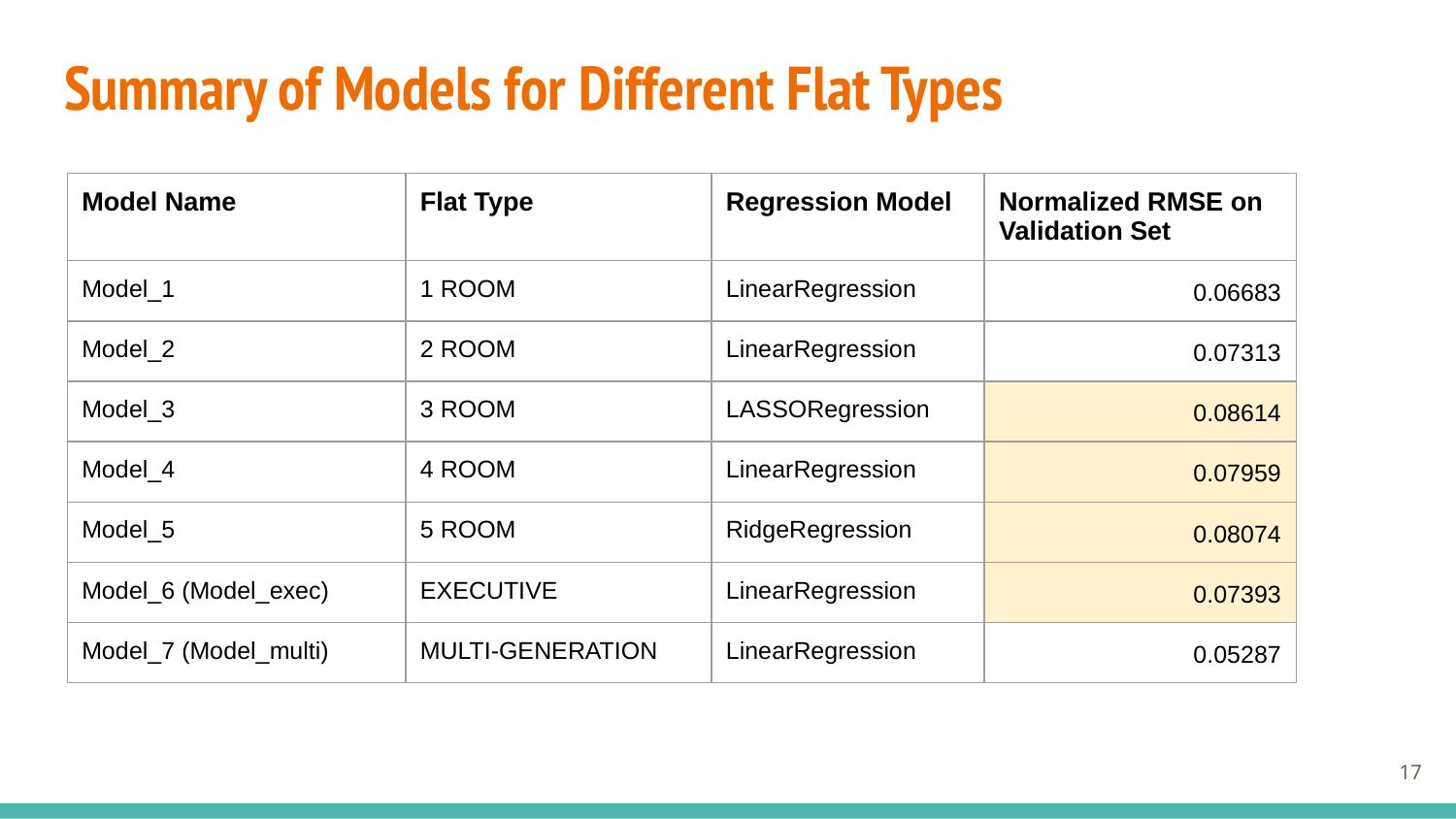

# Summary of Models for Different Flat Types
| Model Name | Flat Type | Regression Model | Normalized RMSE on Validation Set |
| --- | --- | --- | --- |
| Model\_1 | 1 ROOM | LinearRegression | 0.06683 |
| Model\_2 | 2 ROOM | LinearRegression | 0.07313 |
| Model\_3 | 3 ROOM | LASSORegression | 0.08614 |
| Model\_4 | 4 ROOM | LinearRegression | 0.07959 |
| Model\_5 | 5 ROOM | RidgeRegression | 0.08074 |
| Model\_6 (Model\_exec) | EXECUTIVE | LinearRegression | 0.07393 |
| Model\_7 (Model\_multi) | MULTI-GENERATION | LinearRegression | 0.05287 |
17